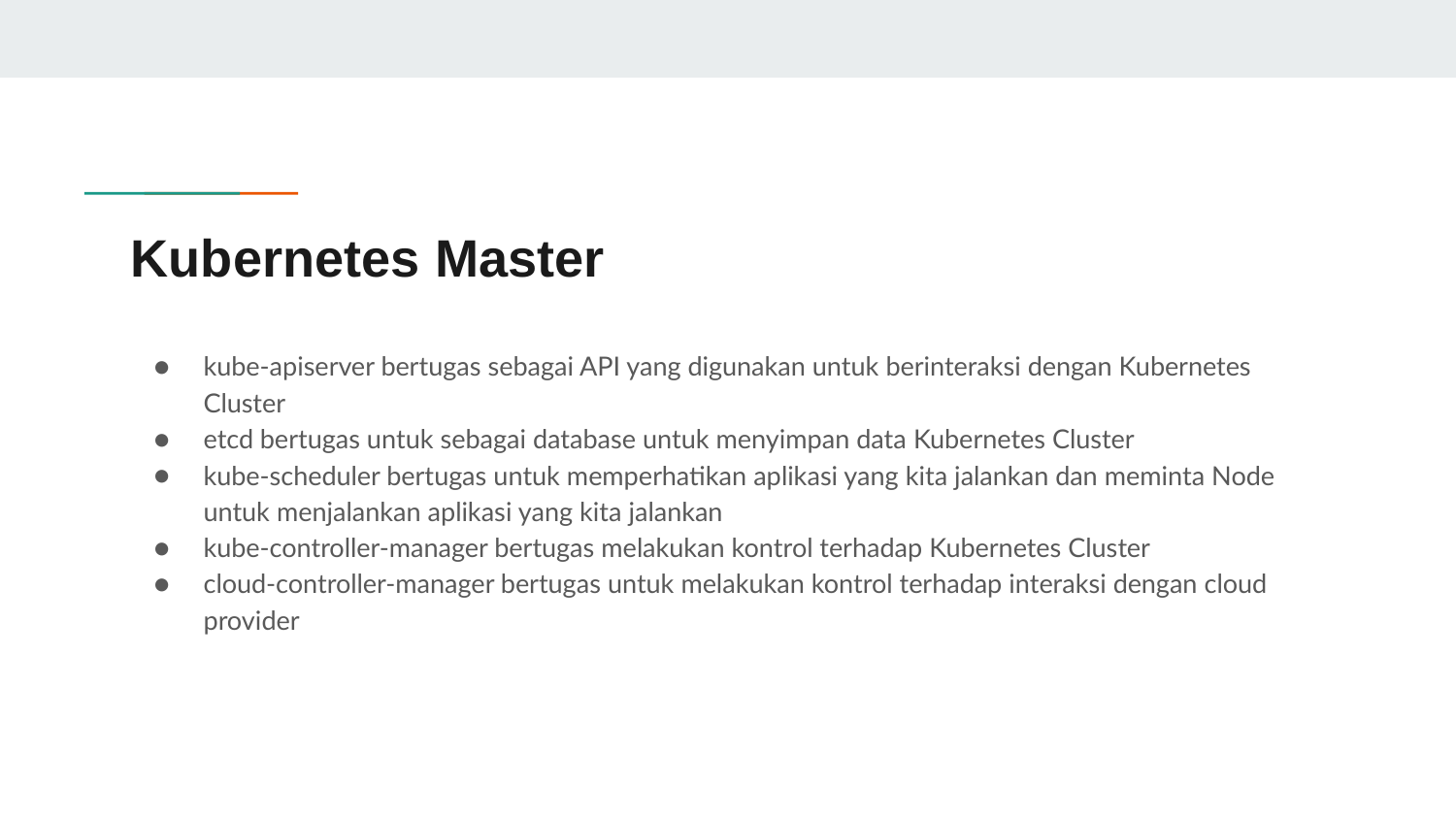

# Kubernetes Master
kube-apiserver bertugas sebagai API yang digunakan untuk berinteraksi dengan Kubernetes Cluster
etcd bertugas untuk sebagai database untuk menyimpan data Kubernetes Cluster
kube-scheduler bertugas untuk memperhatikan aplikasi yang kita jalankan dan meminta Node untuk menjalankan aplikasi yang kita jalankan
kube-controller-manager bertugas melakukan kontrol terhadap Kubernetes Cluster
cloud-controller-manager bertugas untuk melakukan kontrol terhadap interaksi dengan cloud provider